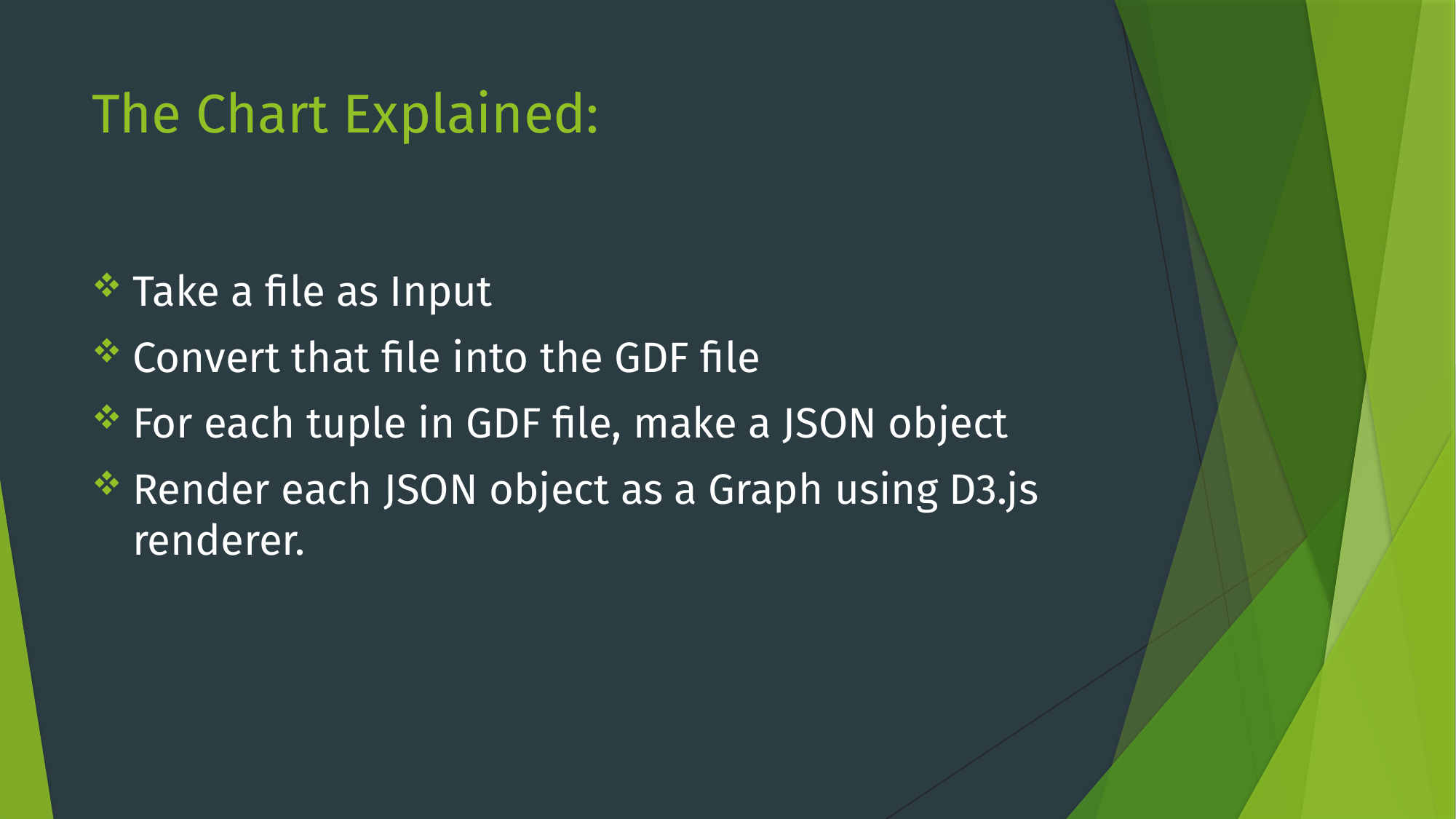

# The Chart Explained:
Take a file as Input
Convert that file into the GDF file
For each tuple in GDF file, make a JSON object
Render each JSON object as a Graph using D3.js renderer.